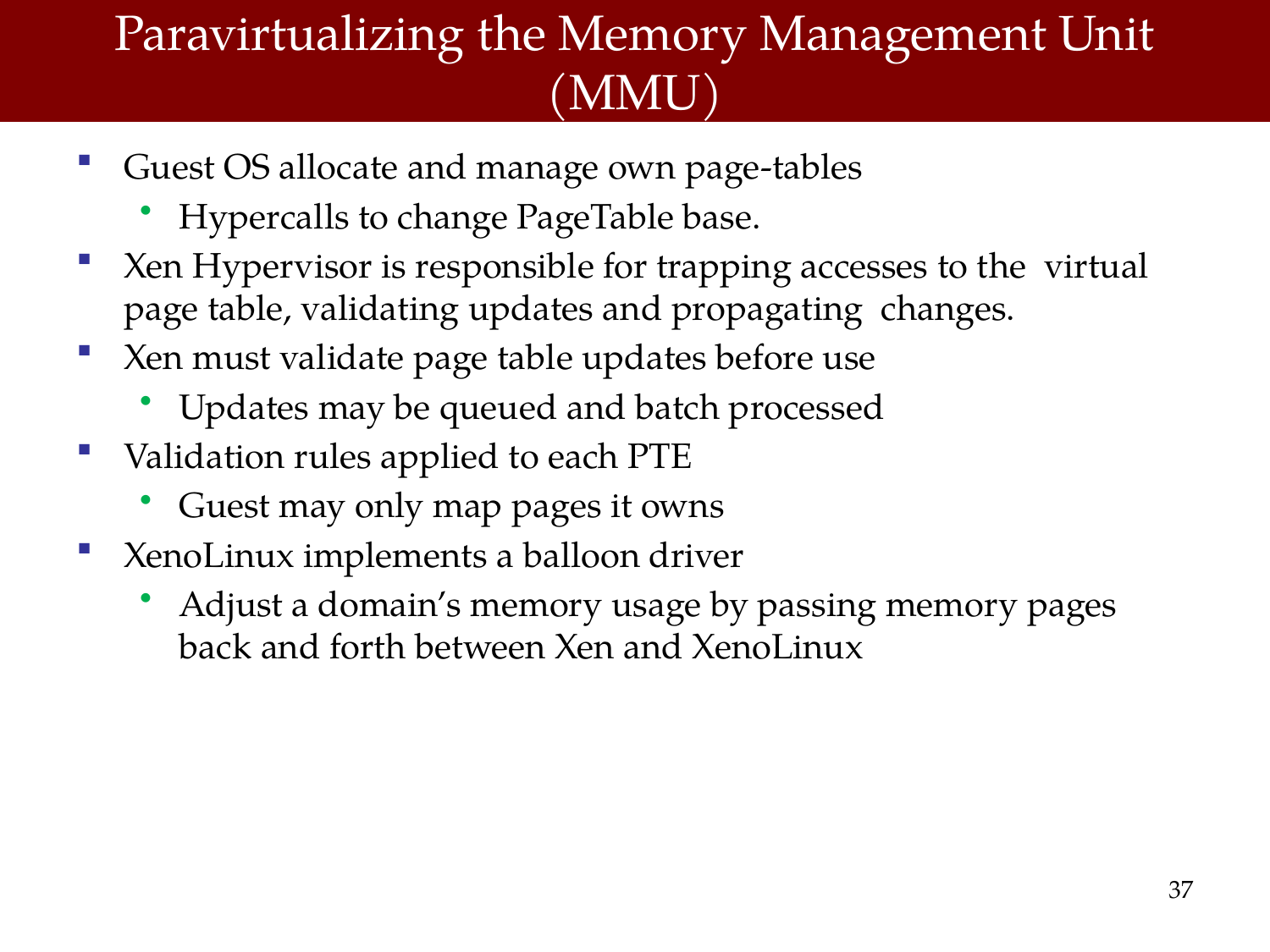

# Paravirtualizing the Memory Management Unit (MMU)
Guest OS allocate and manage own page-tables
Hypercalls to change PageTable base.
Xen Hypervisor is responsible for trapping accesses to the  virtual page table, validating updates and propagating  changes.
Xen must validate page table updates before use
Updates may be queued and batch processed
Validation rules applied to each PTE
Guest may only map pages it owns
XenoLinux implements a balloon driver
Adjust a domain’s memory usage by passing memory pages back and forth between Xen and XenoLinux
37